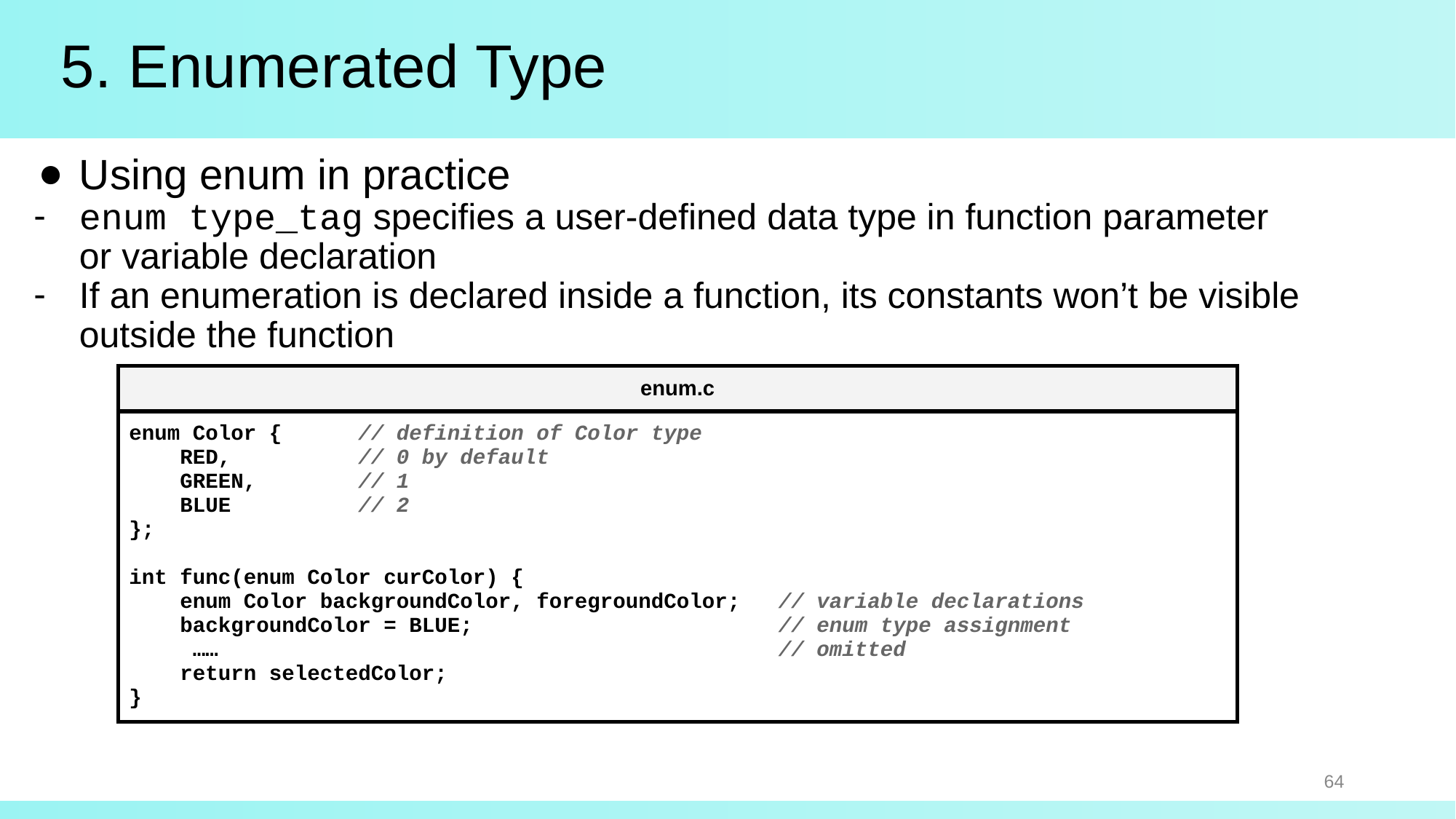

# 5. Enumerated Type
Using enum in practice
enum type_tag specifies a user-defined data type in function parameter or variable declaration
If an enumeration is declared inside a function, its constants won’t be visible outside the function
| enum.c |
| --- |
| enum Color { // definition of Color type RED, // 0 by default GREEN, // 1 BLUE // 2 }; int func(enum Color curColor) { enum Color backgroundColor, foregroundColor; // variable declarations backgroundColor = BLUE; // enum type assignment …… // omitted return selectedColor; } |
64